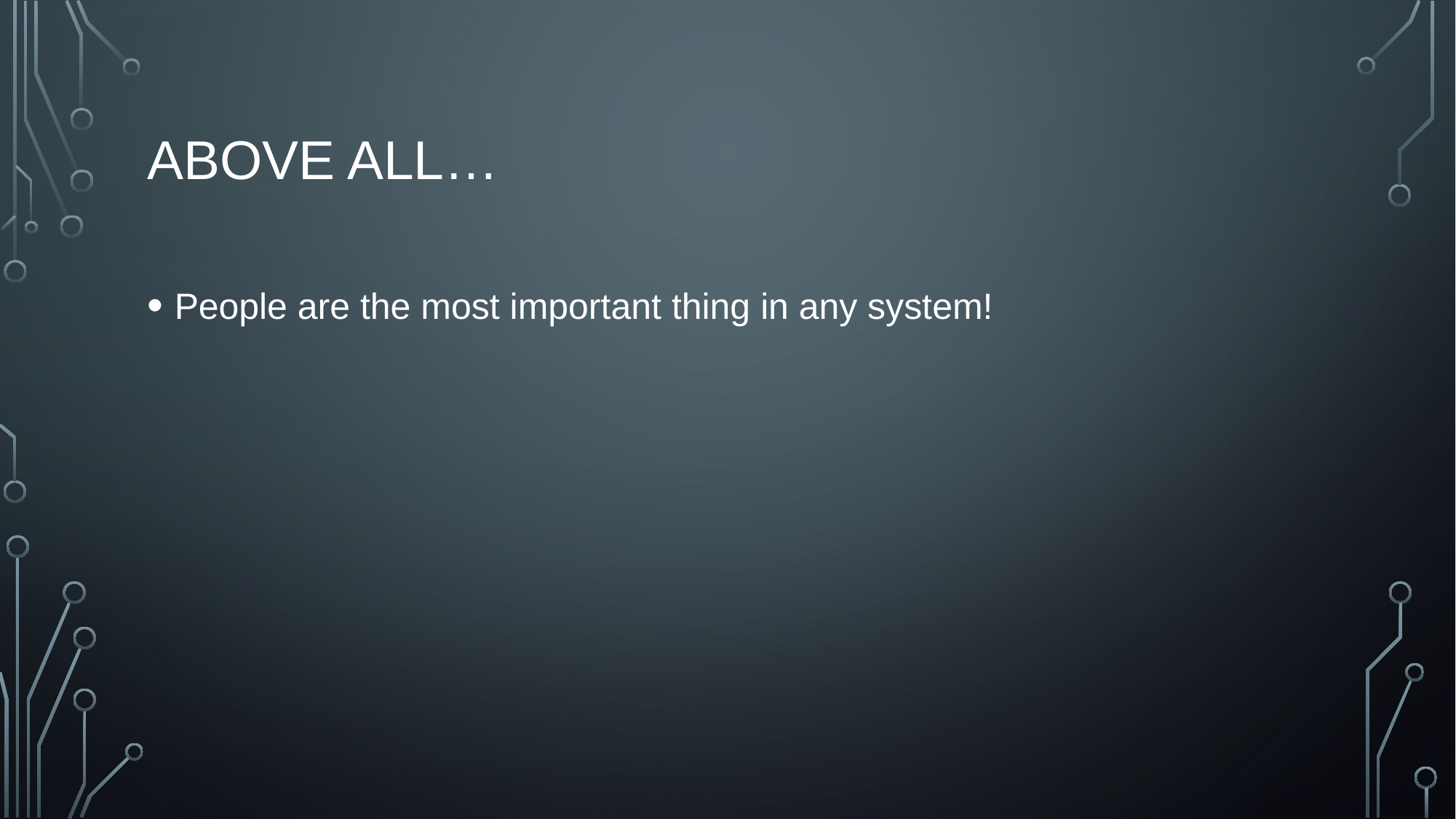

# Above All…
People are the most important thing in any system!